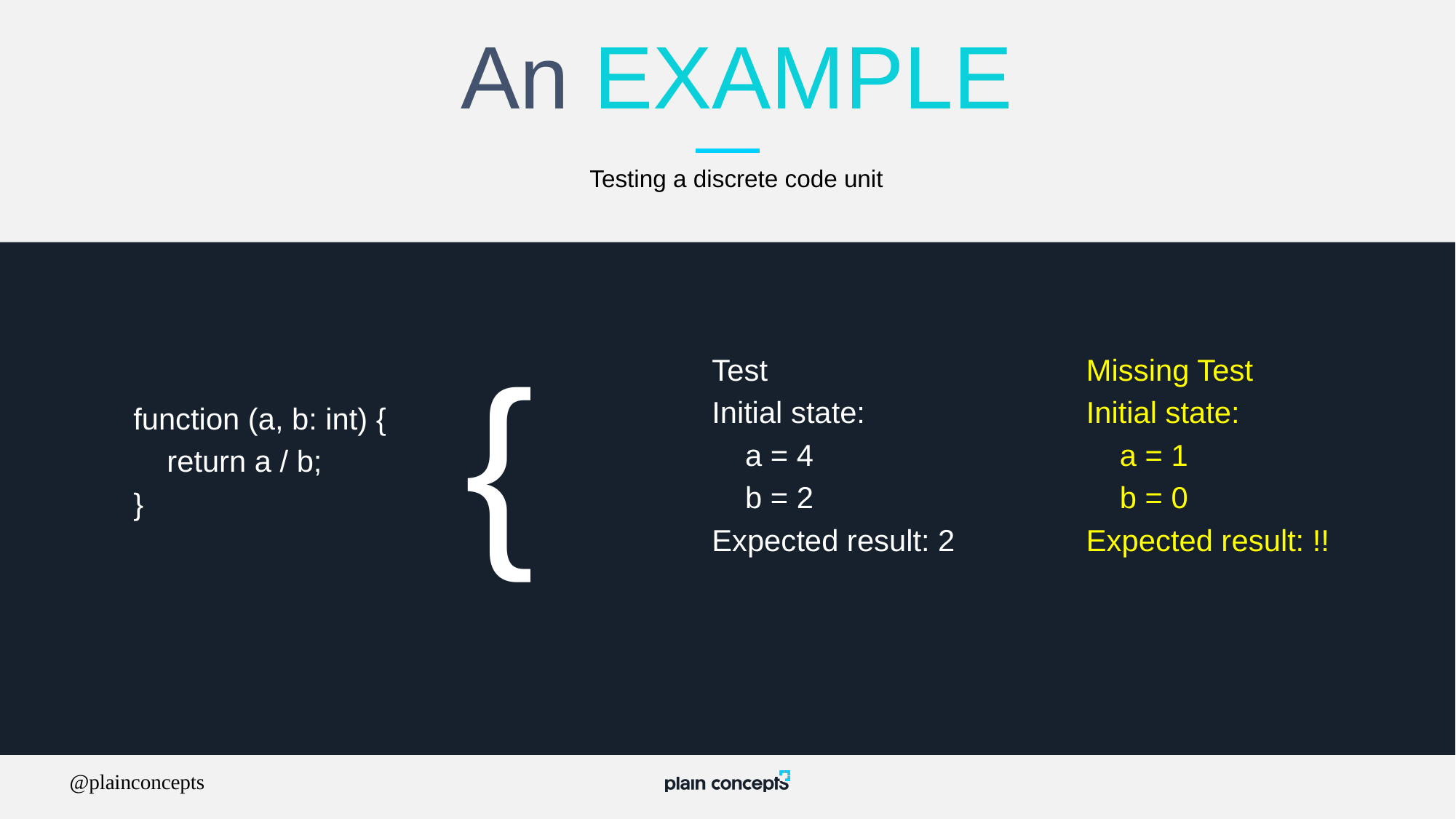

# An EXAMPLE
Testing a discrete code unit
{
Test
Initial state:
    a = 4
    b = 2
Expected result: 2
Missing Test
Initial state:
    a = 1
    b = 0
Expected result: !!
function (a, b: int) {
    return a / b;
}
@plainconcepts